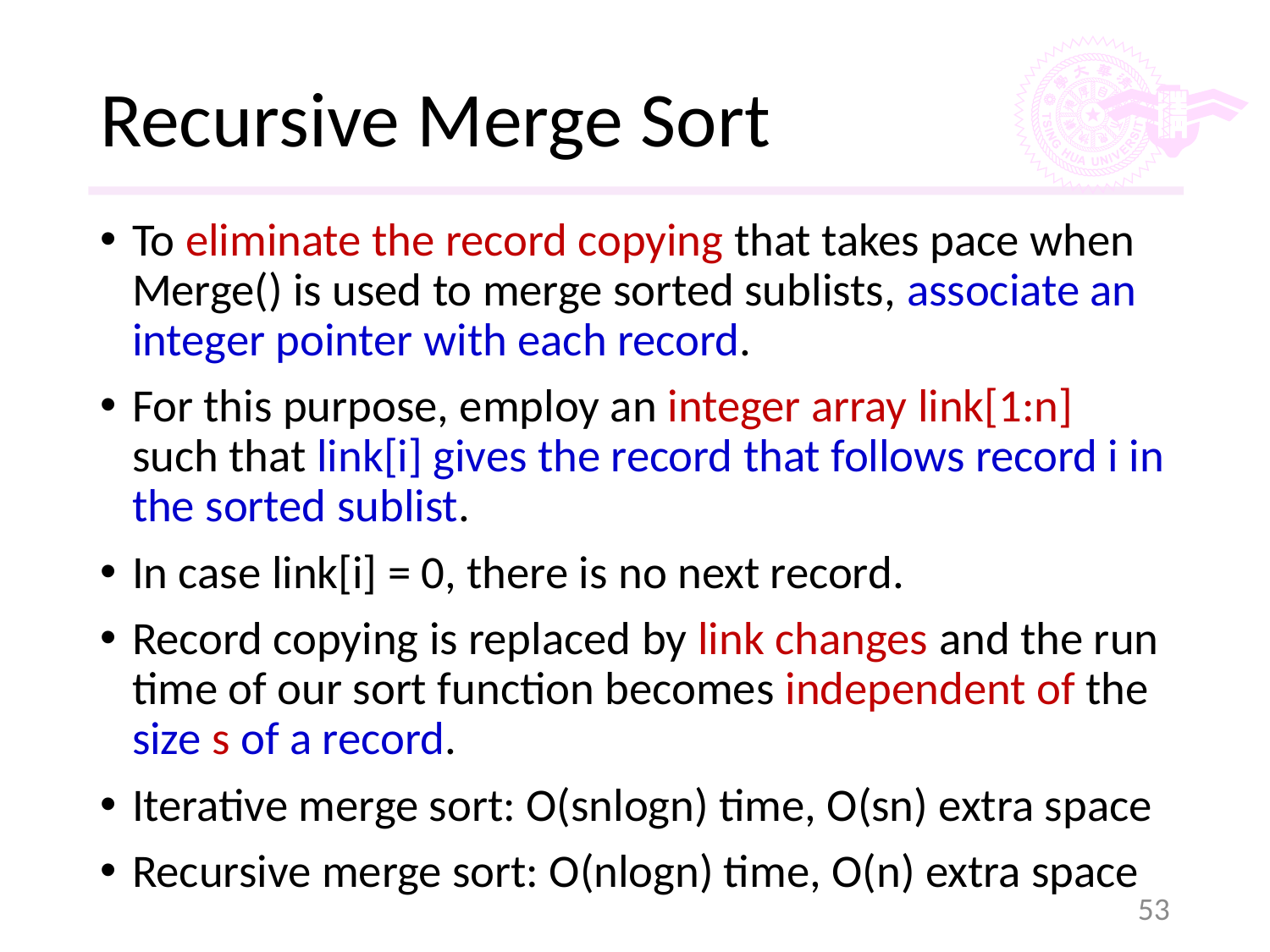

# Recursive Merge Sort
To eliminate the record copying that takes pace when Merge() is used to merge sorted sublists, associate an integer pointer with each record.
For this purpose, employ an integer array link[1:n] such that link[i] gives the record that follows record i in the sorted sublist.
In case link[i] = 0, there is no next record.
Record copying is replaced by link changes and the run time of our sort function becomes independent of the size s of a record.
Iterative merge sort: O(snlogn) time, O(sn) extra space
Recursive merge sort: O(nlogn) time, O(n) extra space
53